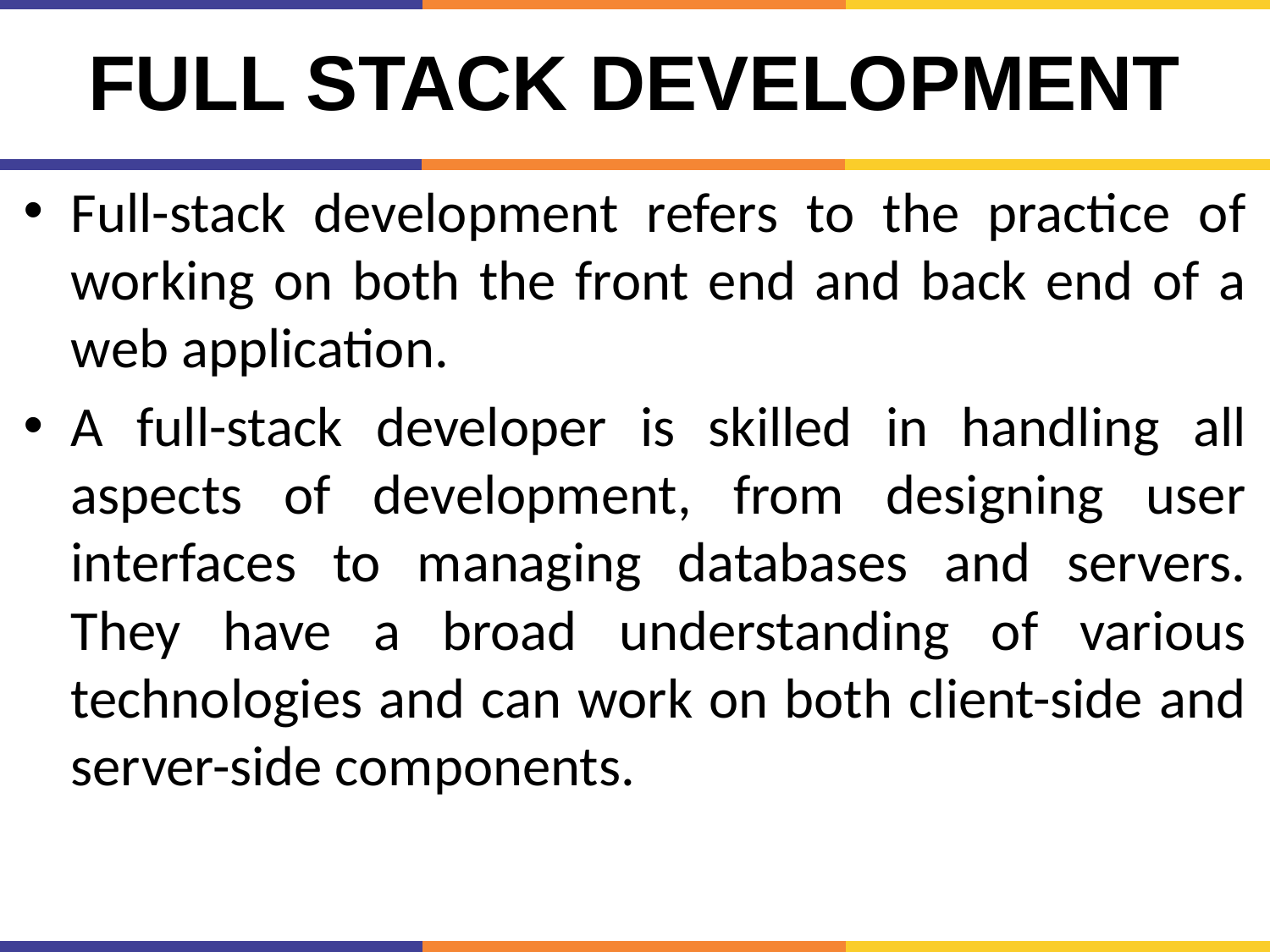

# Full Stack Development
Full-stack development refers to the practice of working on both the front end and back end of a web application.
A full-stack developer is skilled in handling all aspects of development, from designing user interfaces to managing databases and servers. They have a broad understanding of various technologies and can work on both client-side and server-side components.